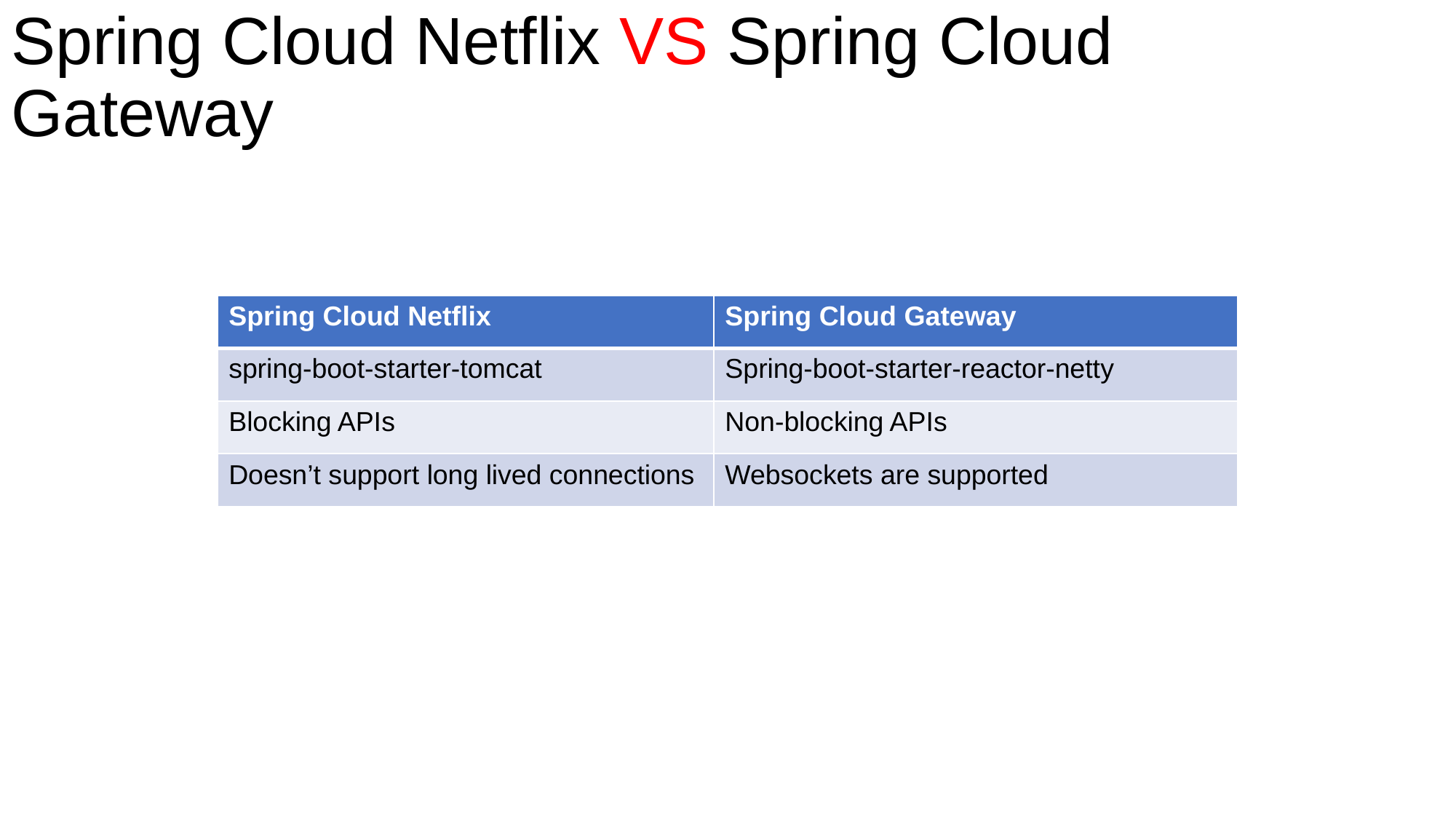

# Spring Cloud Netflix VS Spring Cloud Gateway
| Spring Cloud Netflix | Spring Cloud Gateway |
| --- | --- |
| spring-boot-starter-tomcat | Spring-boot-starter-reactor-netty |
| Blocking APIs | Non-blocking APIs |
| Doesn’t support long lived connections | Websockets are supported |